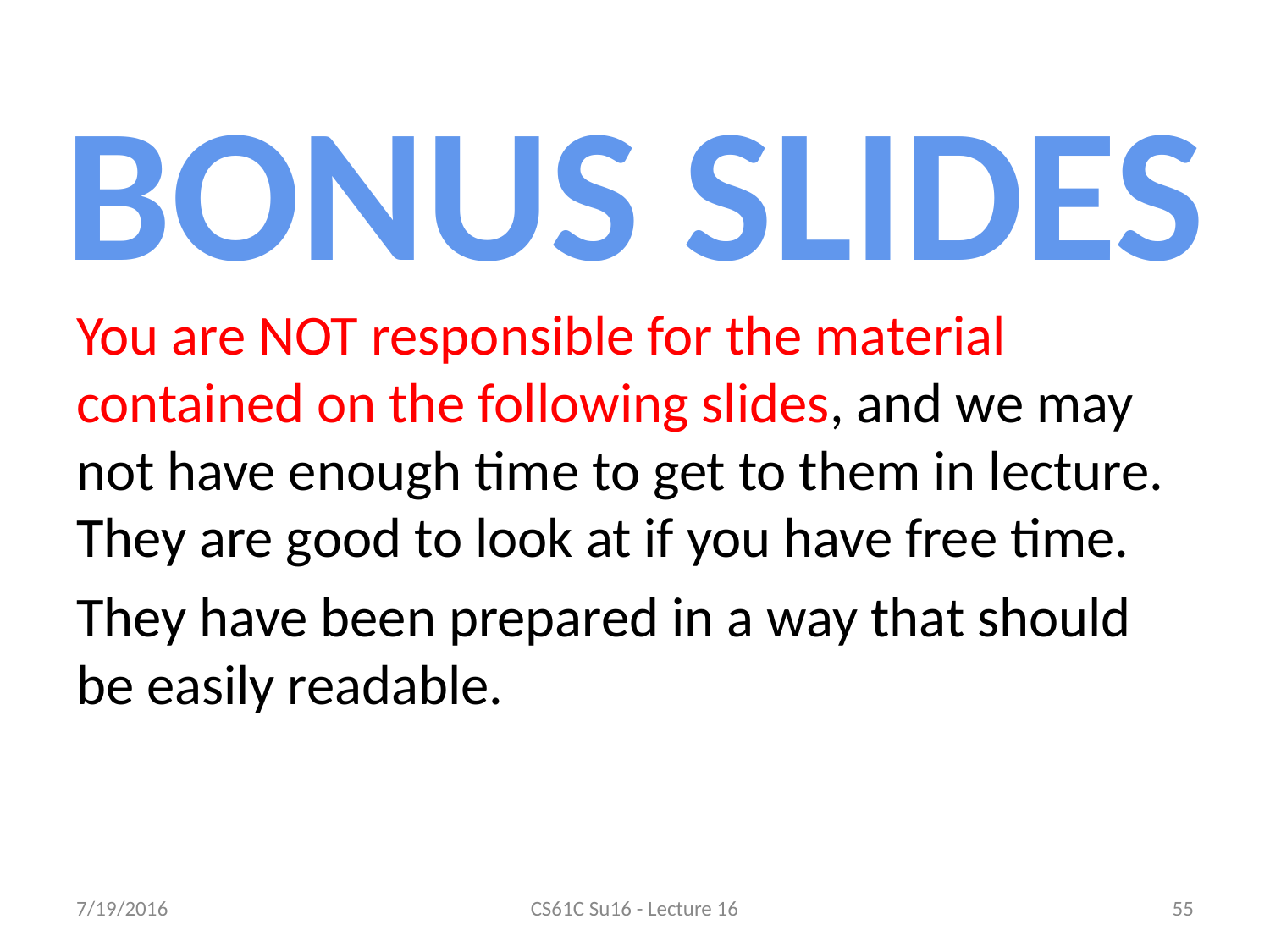

BONUS SLIDES
You are NOT responsible for the material contained on the following slides, and we may not have enough time to get to them in lecture. They are good to look at if you have free time.
They have been prepared in a way that should be easily readable.
7/19/2016
CS61C Su16 - Lecture 16
55